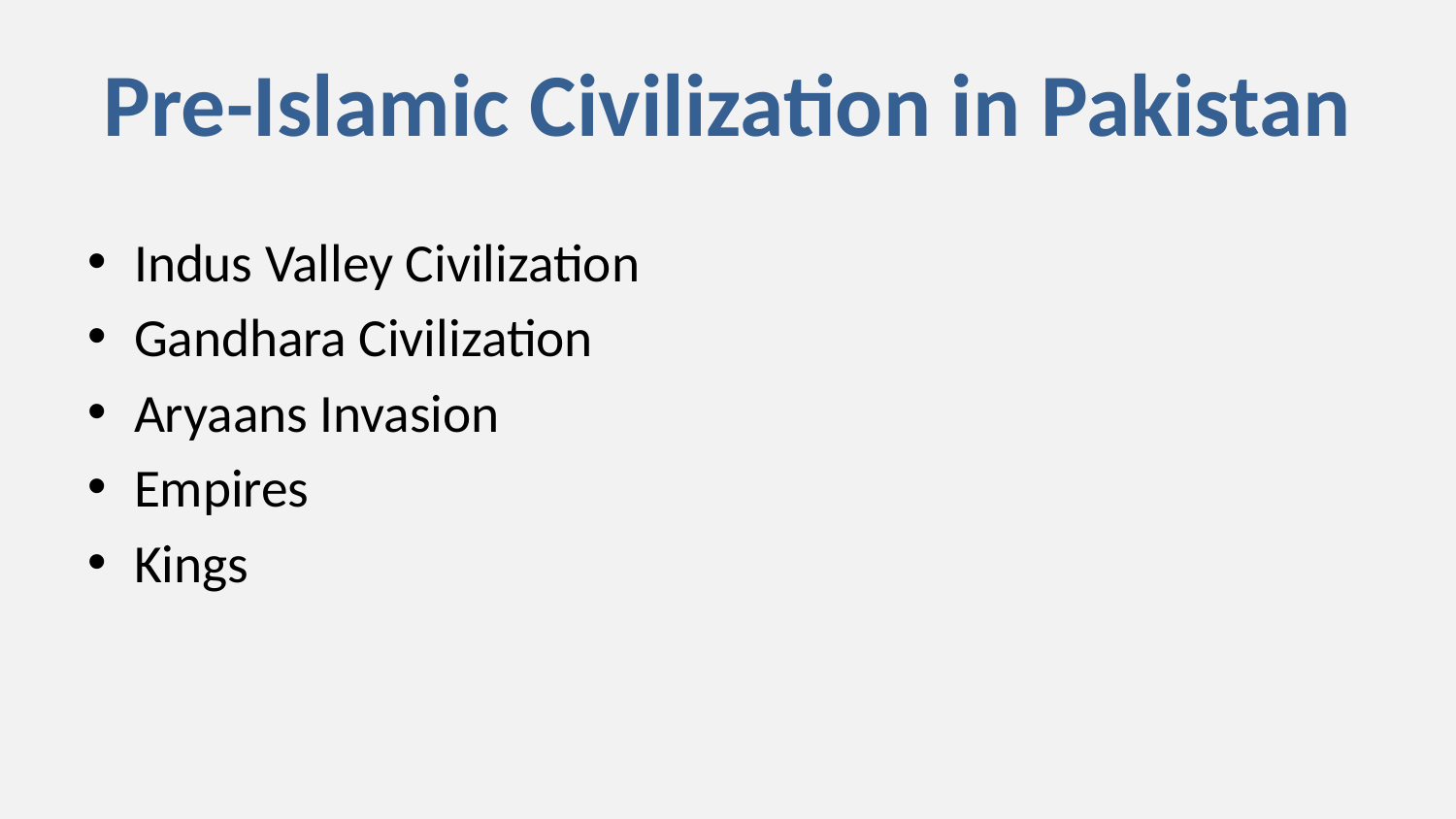

# Pre-Islamic Civilization in Pakistan
Indus Valley Civilization
Gandhara Civilization
Aryaans Invasion
Empires
Kings